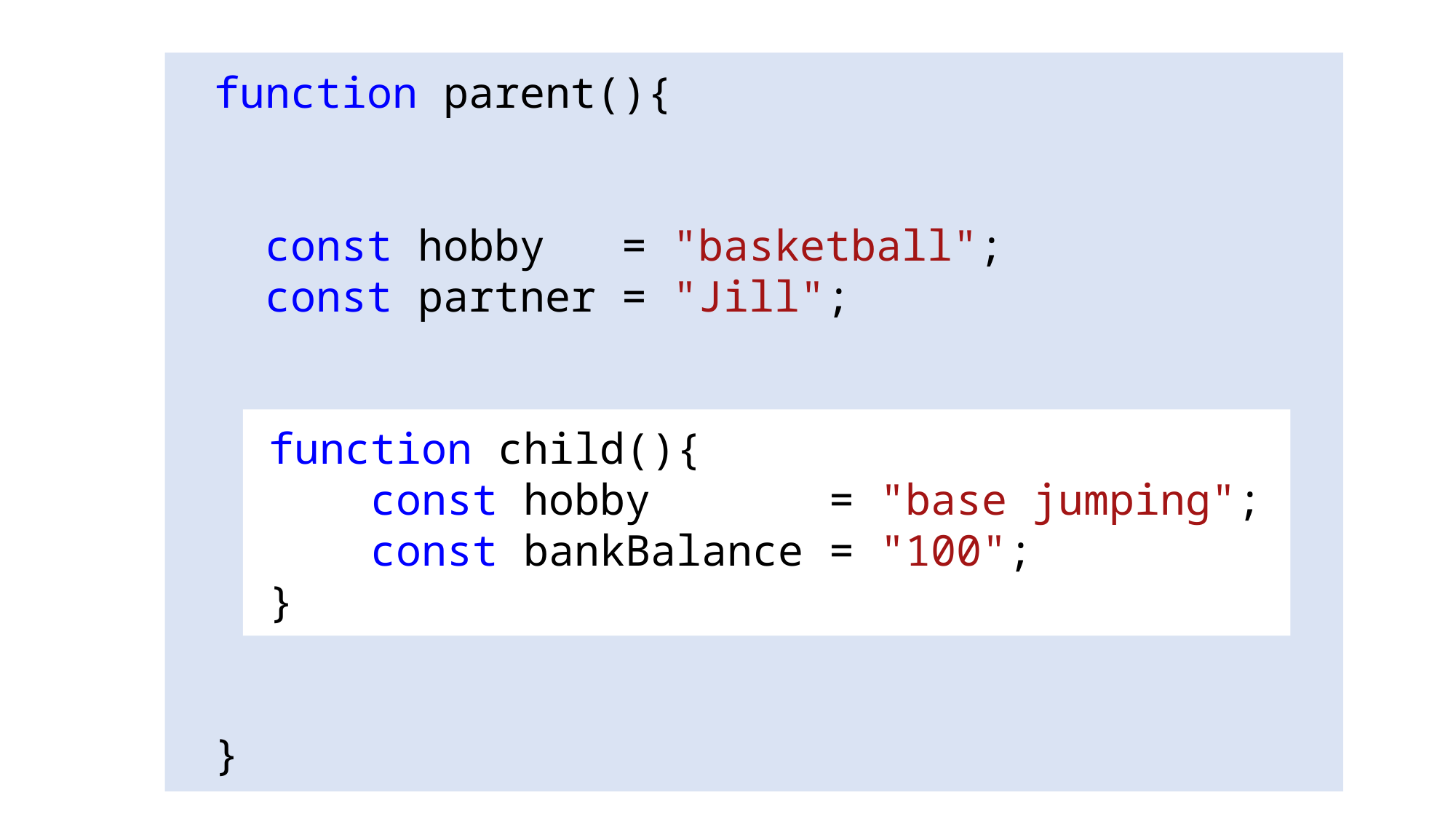

function parent(){

  const hobby   = "basketball";
  const partner = "Jill";

function child(){
    const hobby       = "base jumping";
    const bankBalance = "100";
}

}